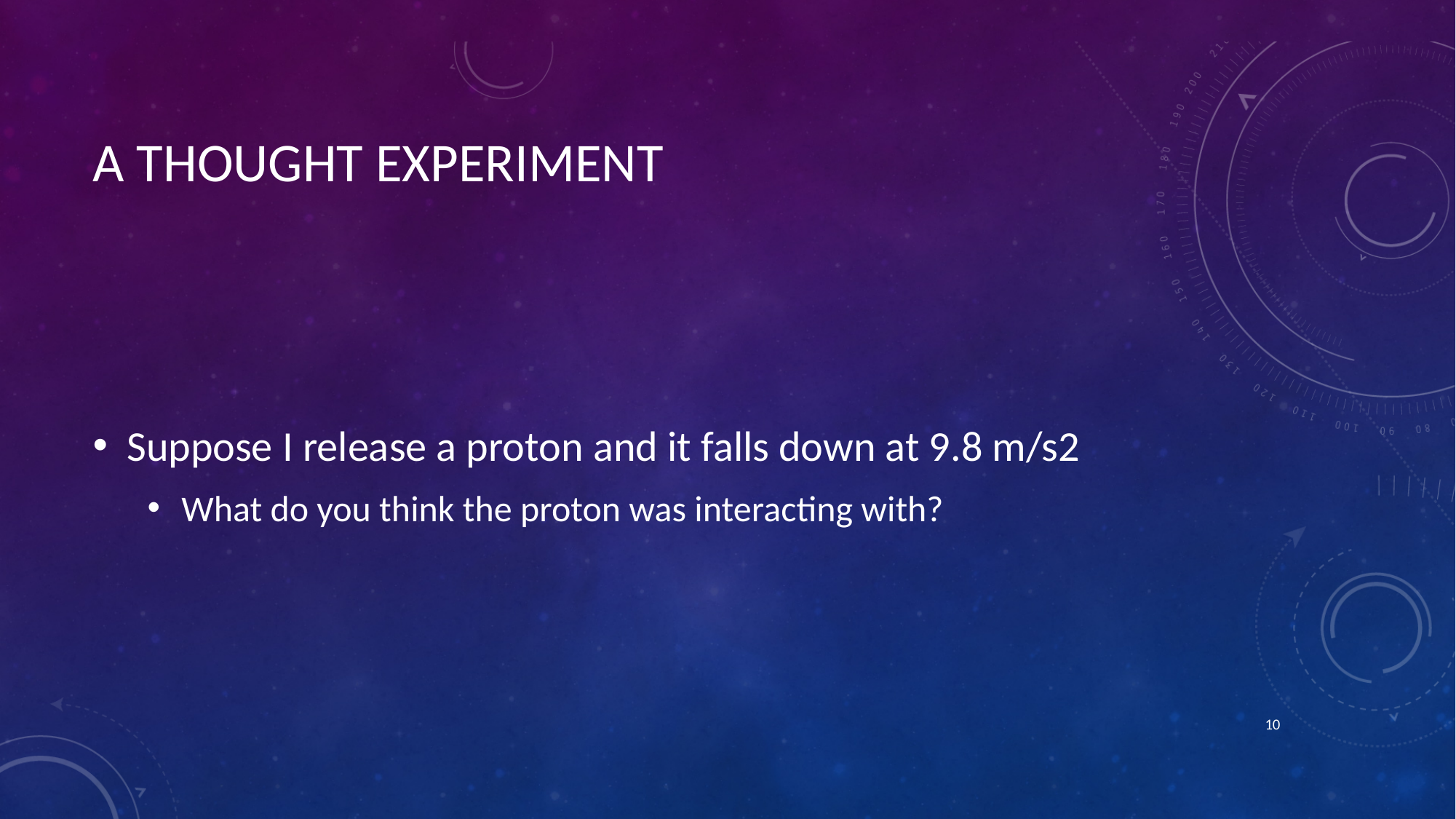

# A thought Experiment
Suppose I release a proton and it falls down at 9.8 m/s2
What do you think the proton was interacting with?
10